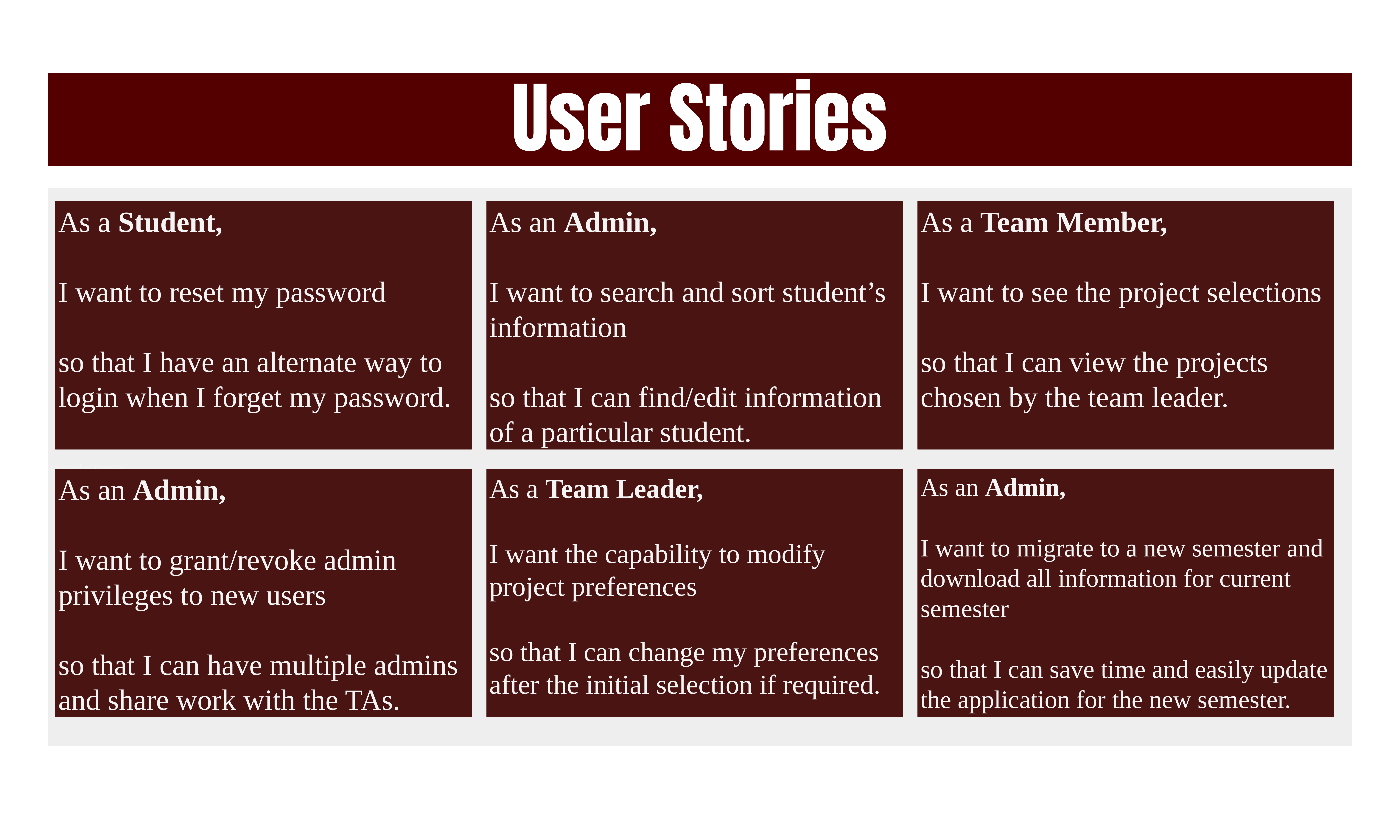

#
User Stories
current semester

As a Team Member,

I want to see the project selections

so that I can view the projects chosen by the team leader.
As a Student,

I want to reset my password

so that I have an alternate way to login when I forget my password.
As an Admin,

I want to search and sort student’s information

so that I can find/edit information of a particular student.
As an Admin,

I want to grant/revoke admin privileges to new users

so that I can have multiple admins and share work with the TAs.
As a Team Leader,

I want the capability to modify project preferences

so that I can change my preferences after the initial selection if required.
As an Admin,

I want to migrate to a new semester and download all information for current semester

so that I can save time and easily update the application for the new semester.